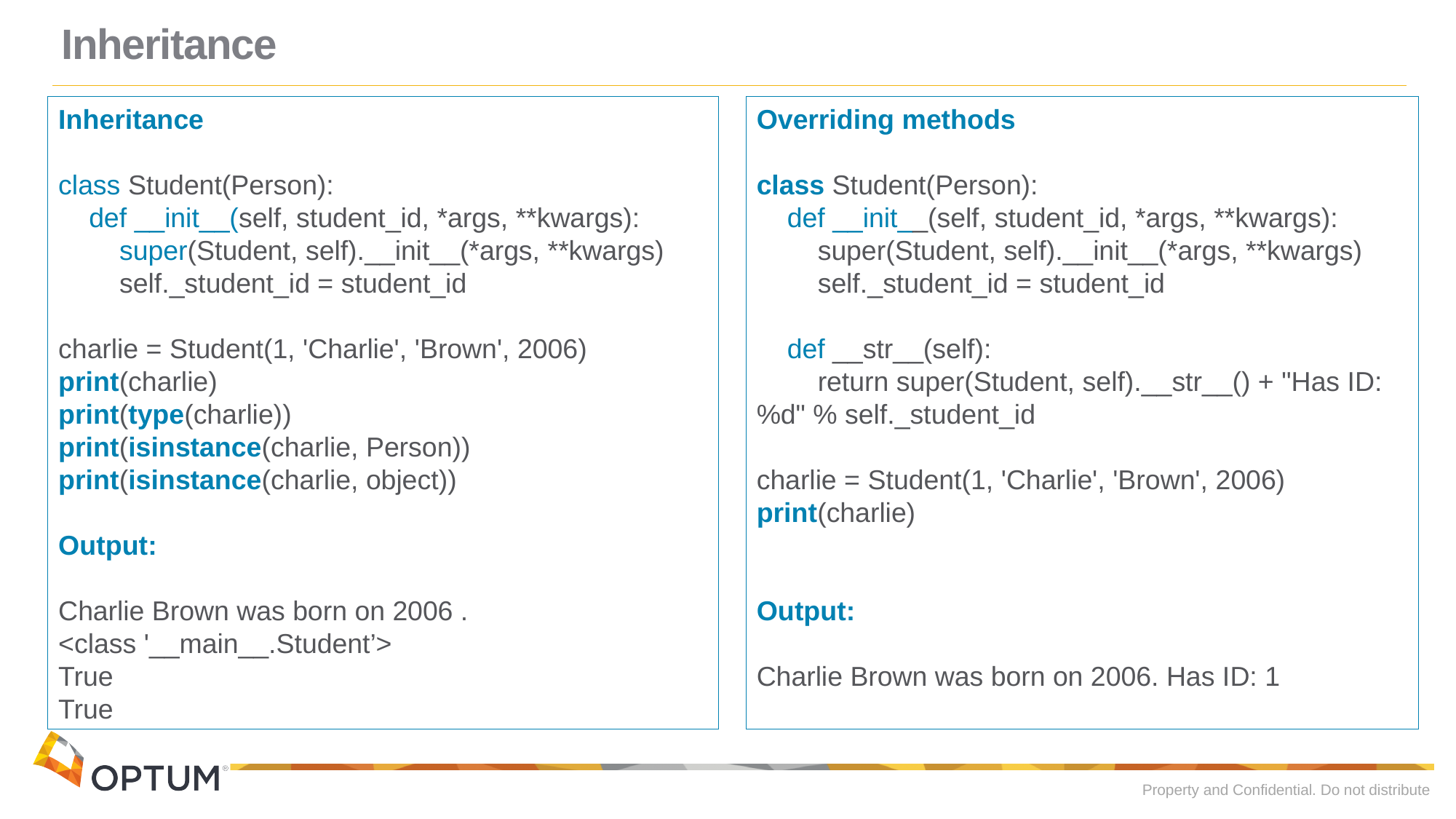

# Inheritance
Inheritance

class Student(Person):
    def __init__(self, student_id, *args, **kwargs):
        super(Student, self).__init__(*args, **kwargs)
        self._student_id = student_id

charlie = Student(1, 'Charlie', 'Brown', 2006)
print(charlie)
print(type(charlie))
print(isinstance(charlie, Person))
print(isinstance(charlie, object))

Output:

Charlie Brown was born on 2006 .
<class '__main__.Student’>
True
True
Overriding methods

class Student(Person):
    def __init__(self, student_id, *args, **kwargs):
        super(Student, self).__init__(*args, **kwargs)
        self._student_id = student_id

    def __str__(self):
        return super(Student, self).__str__() + "Has ID: %d" % self._student_id

charlie = Student(1, 'Charlie', 'Brown', 2006)
print(charlie)

Output:

Charlie Brown was born on 2006. Has ID: 1